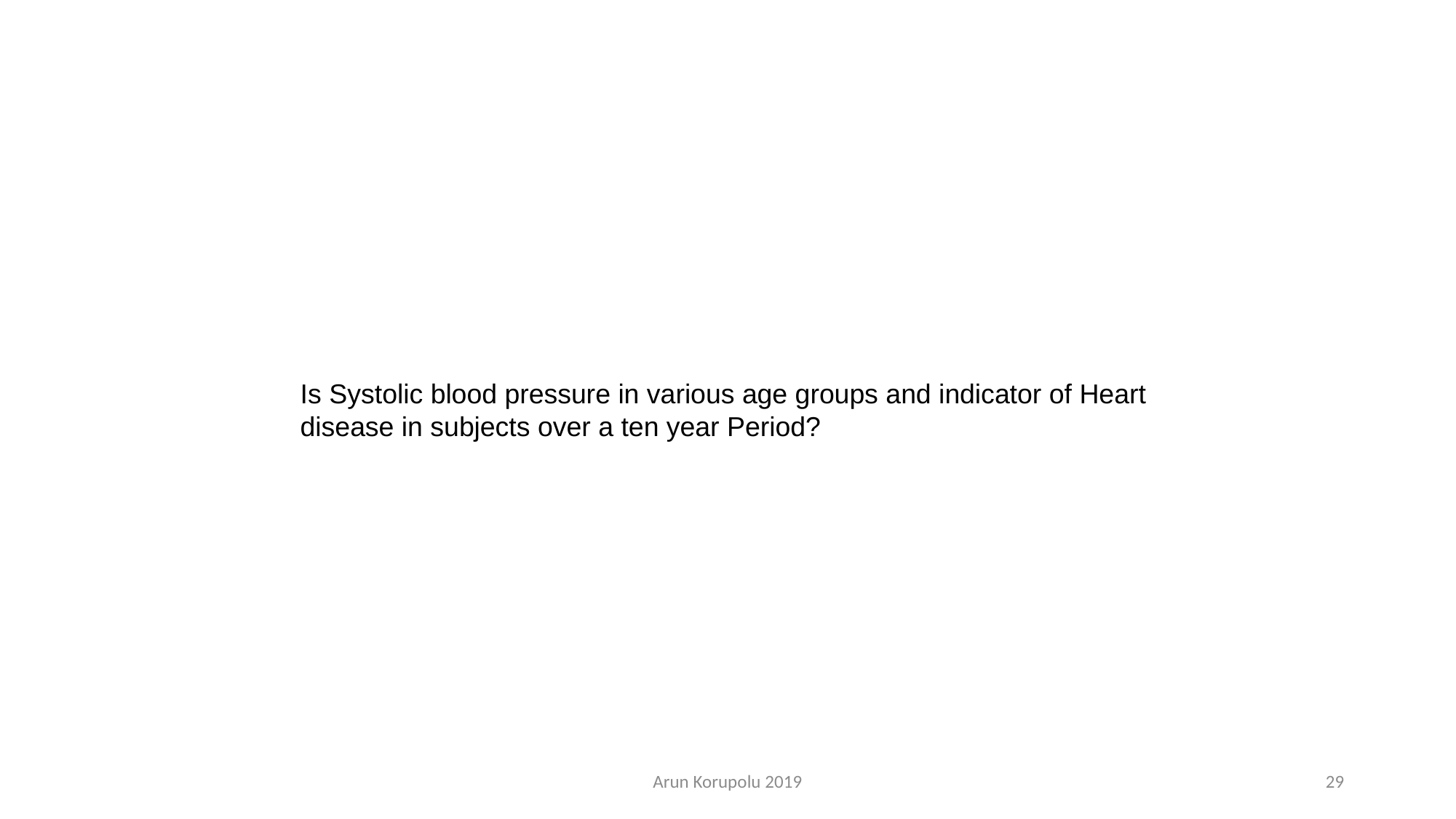

Is Systolic blood pressure in various age groups and indicator of Heart disease in subjects over a ten year Period?
Arun Korupolu 2019
29